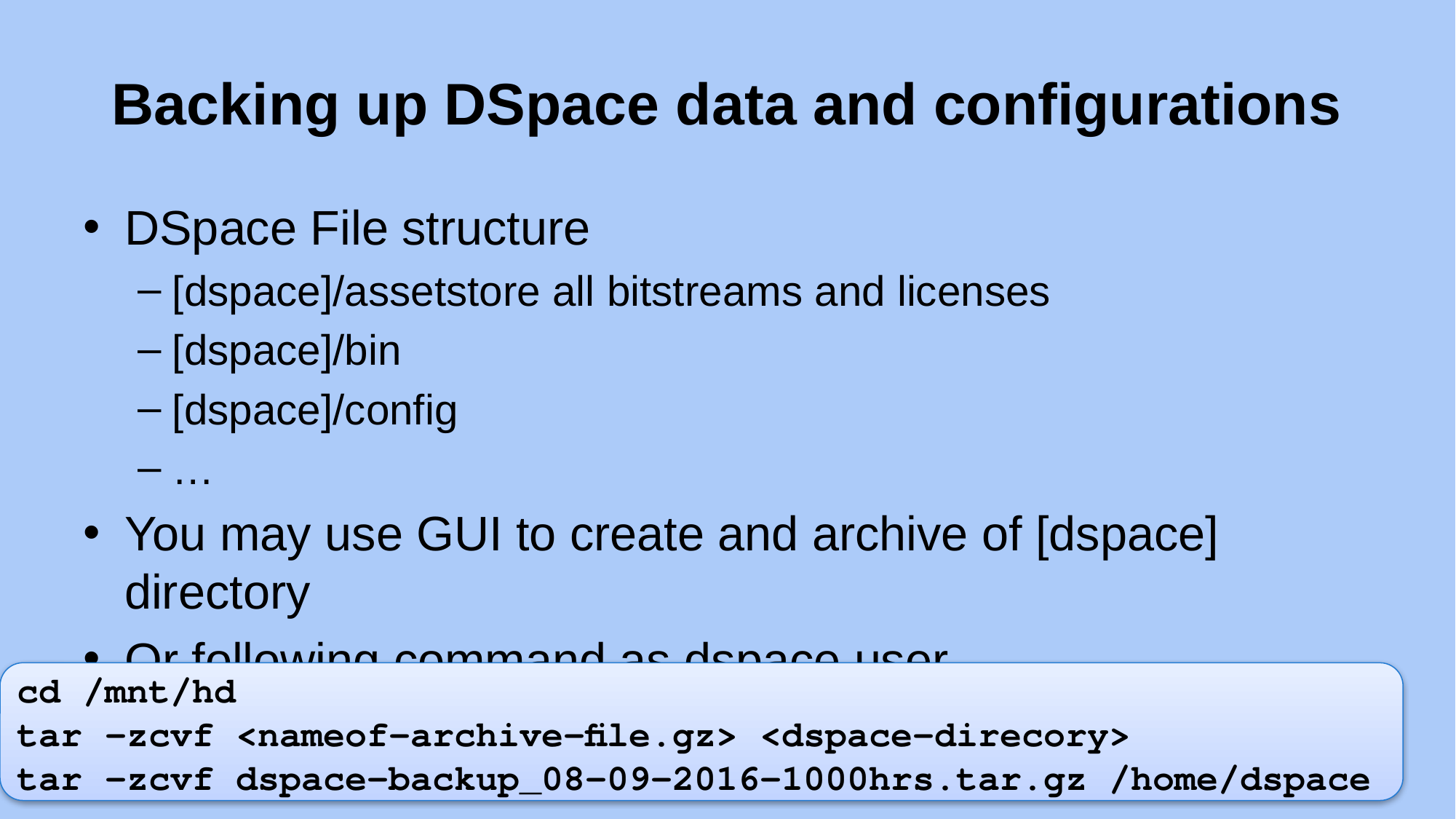

# Backing up DSpace data and configurations
DSpace File structure
[dspace]/assetstore all bitstreams and licenses
[dspace]/bin
[dspace]/config
…
You may use GUI to create and archive of [dspace] directory
Or following command as dspace user

cd /mnt/hd
tar -zcvf <nameof-archive-file.gz> <dspace-direcory>
tar –zcvf dspace-backup_08-09-2016-1000hrs.tar.gz /home/dspace